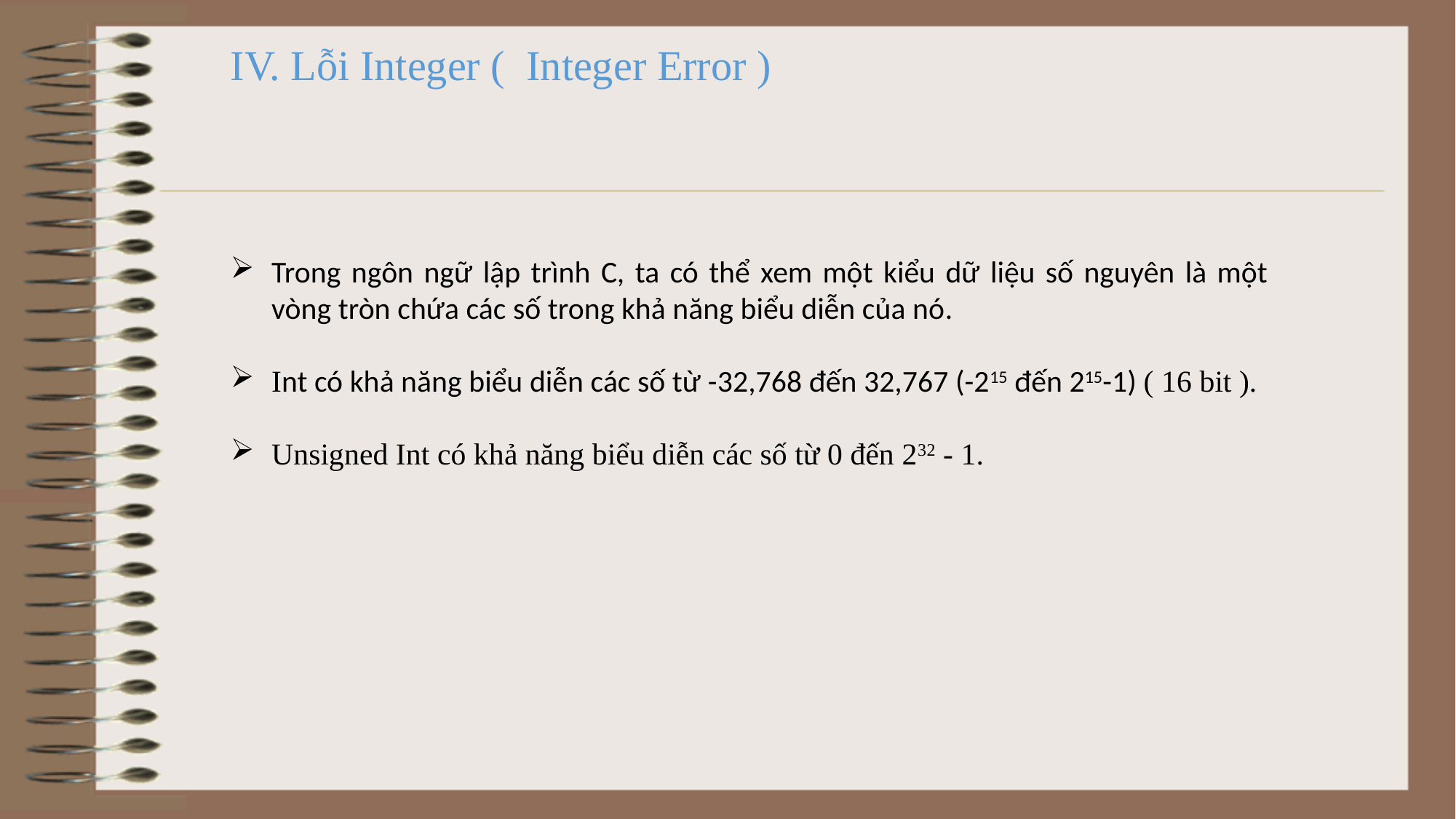

IV. Lỗi Integer (  Integer Error )

Trong ngôn ngữ lập trình C, ta có thể xem một kiểu dữ liệu số nguyên là một vòng tròn chứa các số trong khả năng biểu diễn của nó.

Int có khả năng biểu diễn các số từ -32,768 đến 32,767 (-215 đến 215-1) ( 16 bit ).

Unsigned Int có khả năng biểu diễn các số từ 0 đến 232 - 1.